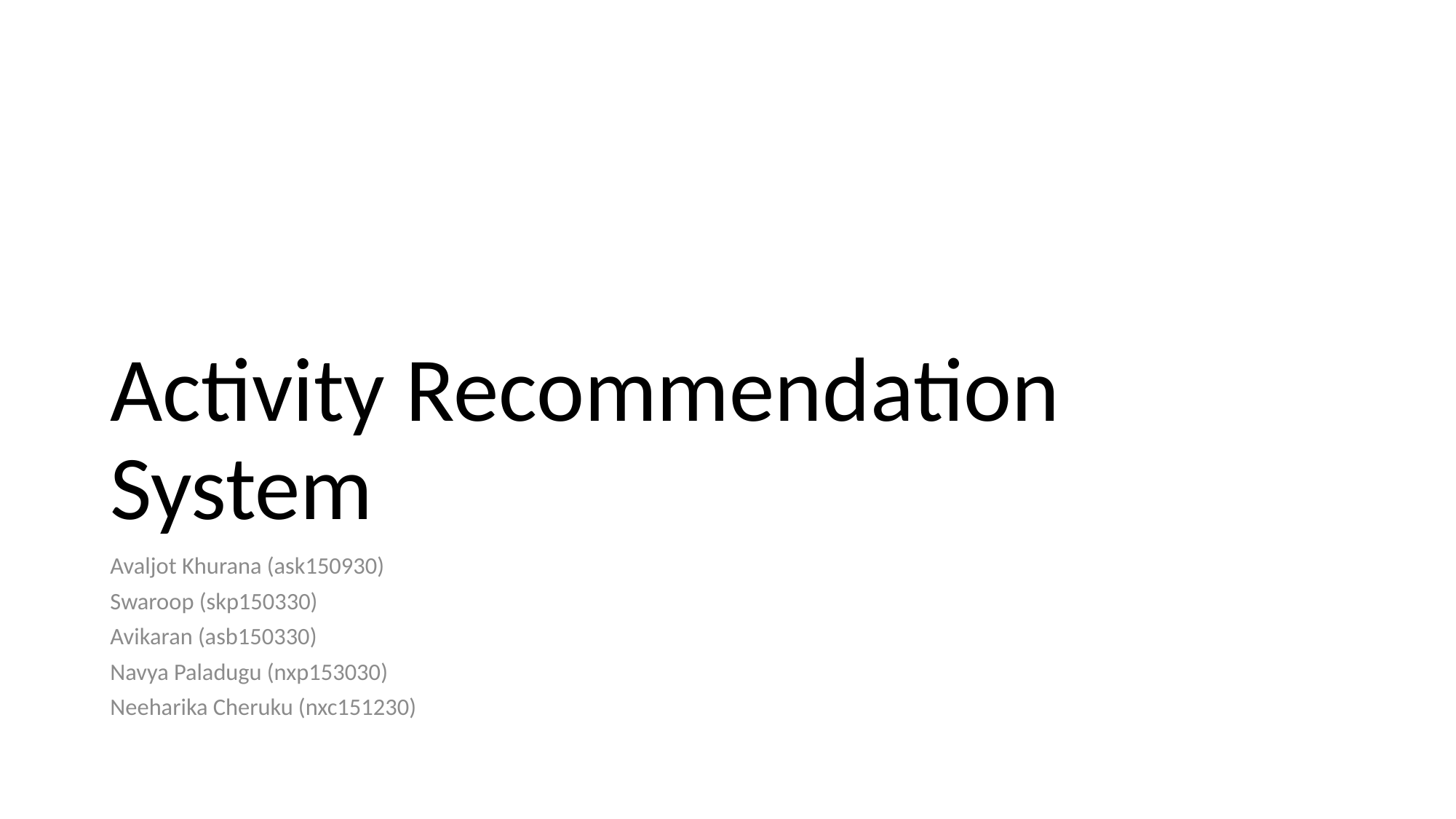

# Activity Recommendation System
Avaljot Khurana (ask150930)
Swaroop (skp150330)
Avikaran (asb150330)
Navya Paladugu (nxp153030)
Neeharika Cheruku (nxc151230)